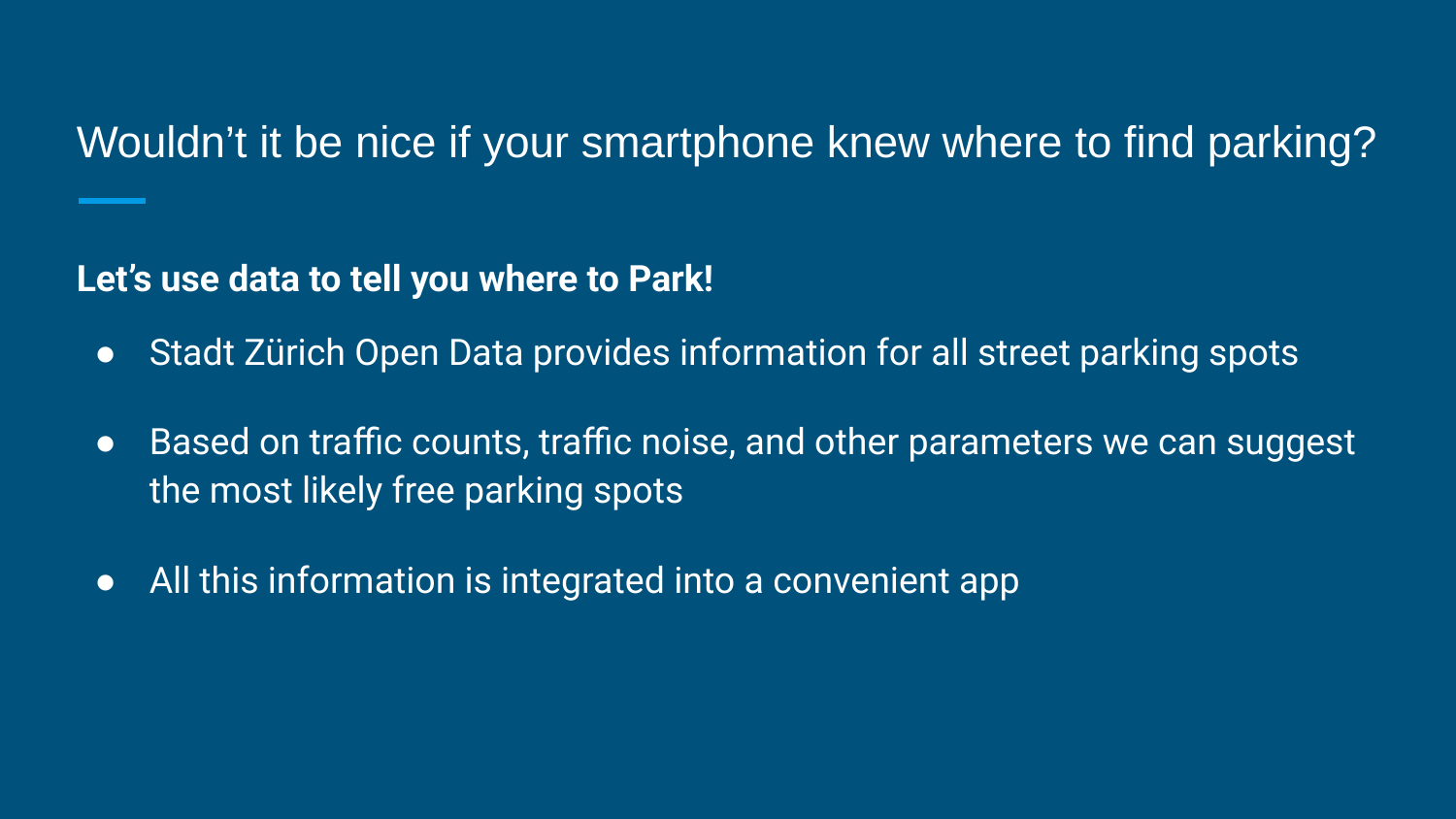

# Wouldn’t it be nice if your smartphone knew where to find parking?
Let’s use data to tell you where to Park!
Stadt Zürich Open Data provides information for all street parking spots
Based on traffic counts, traffic noise, and other parameters we can suggest the most likely free parking spots
All this information is integrated into a convenient app